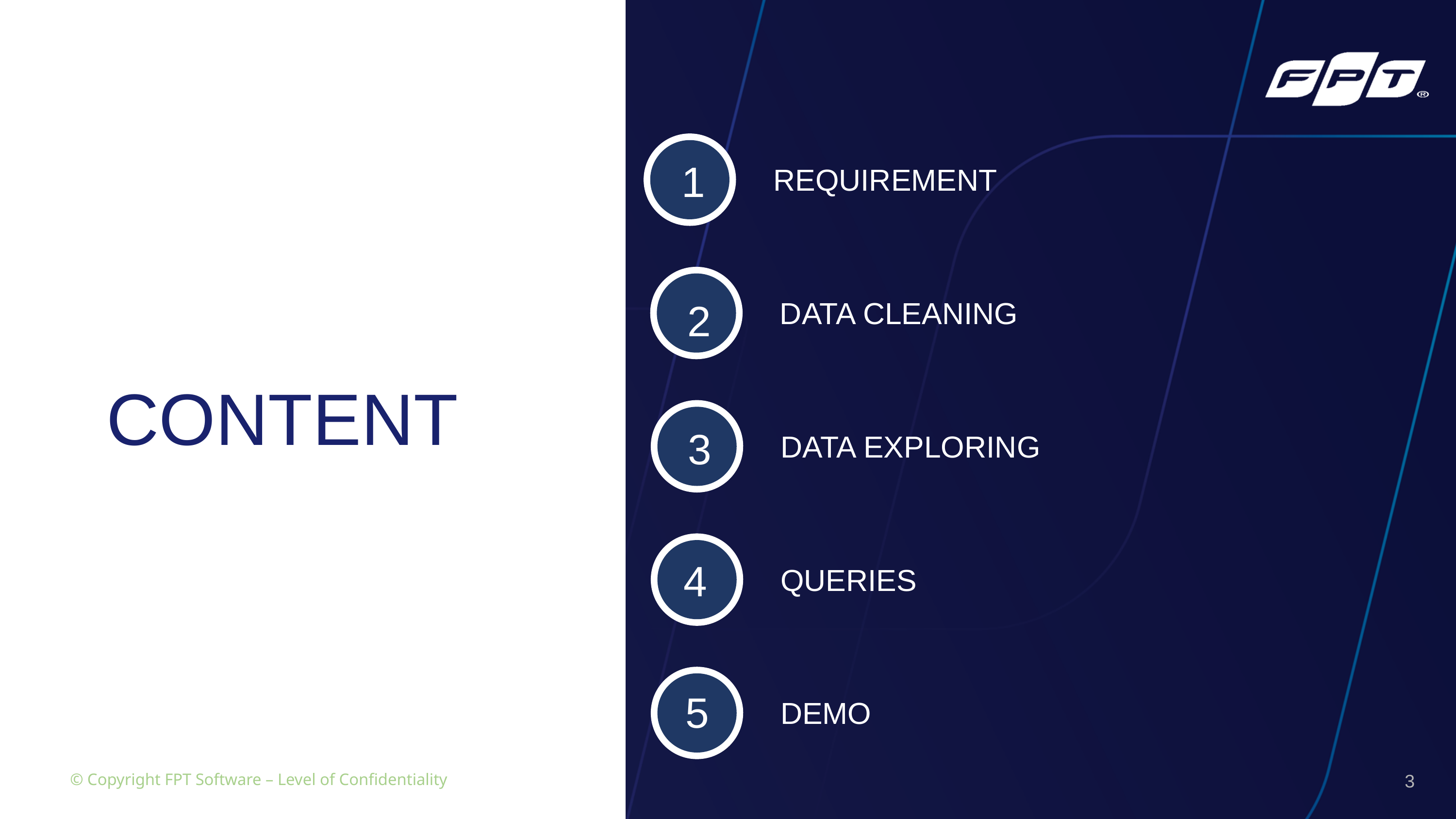

1
REQUIREMENT

2
DATA CLEANING

CONTENT

3
DATA EXPLORING

4
QUERIES

5
DEMO

© Copyright FPT Software – Level of Confidentiality
© Copyright FPT Software – Level of Confidentiality
3